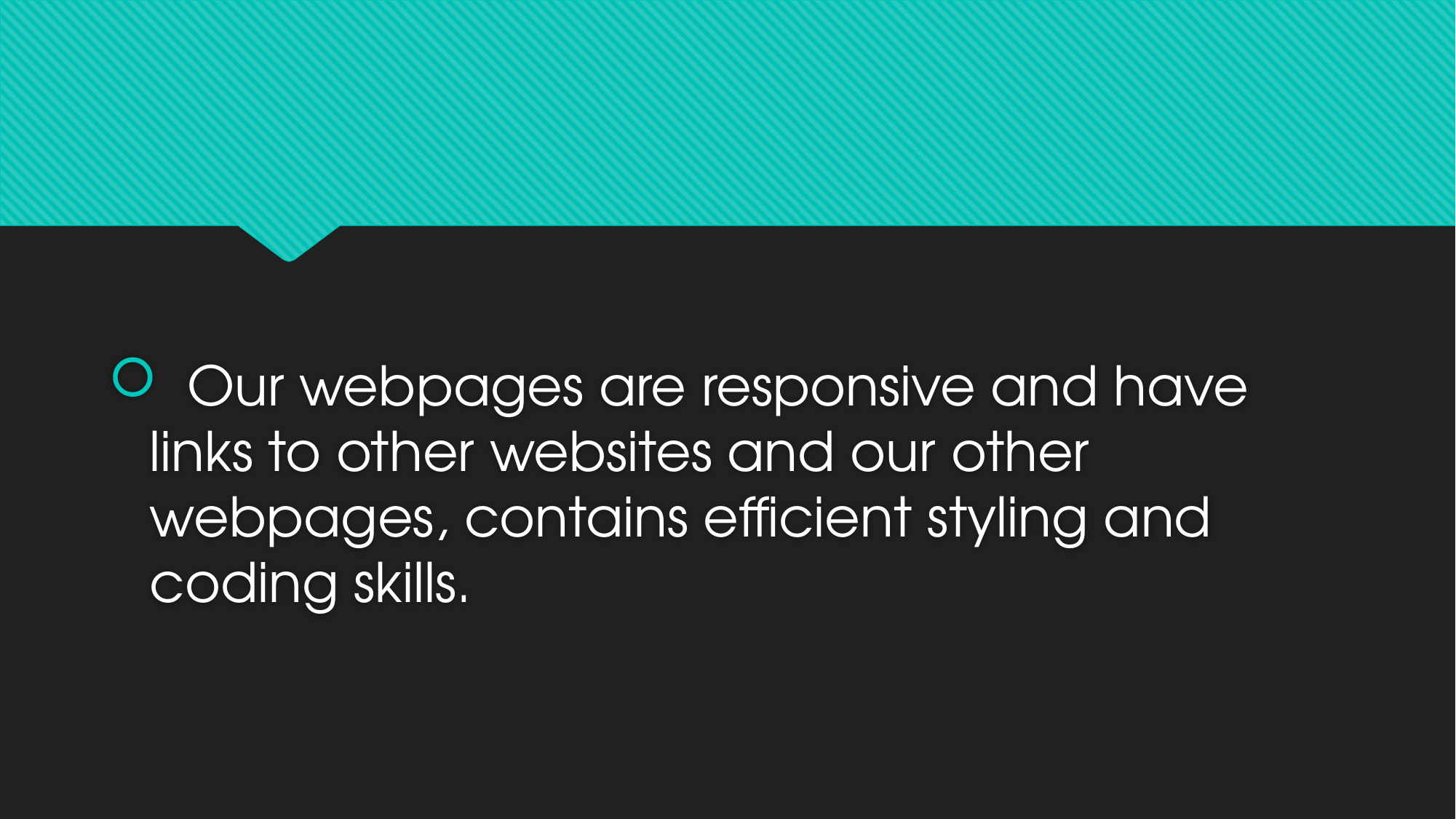

#
  Our webpages are responsive and have links to other websites and our other webpages, contains efficient styling and coding skills.